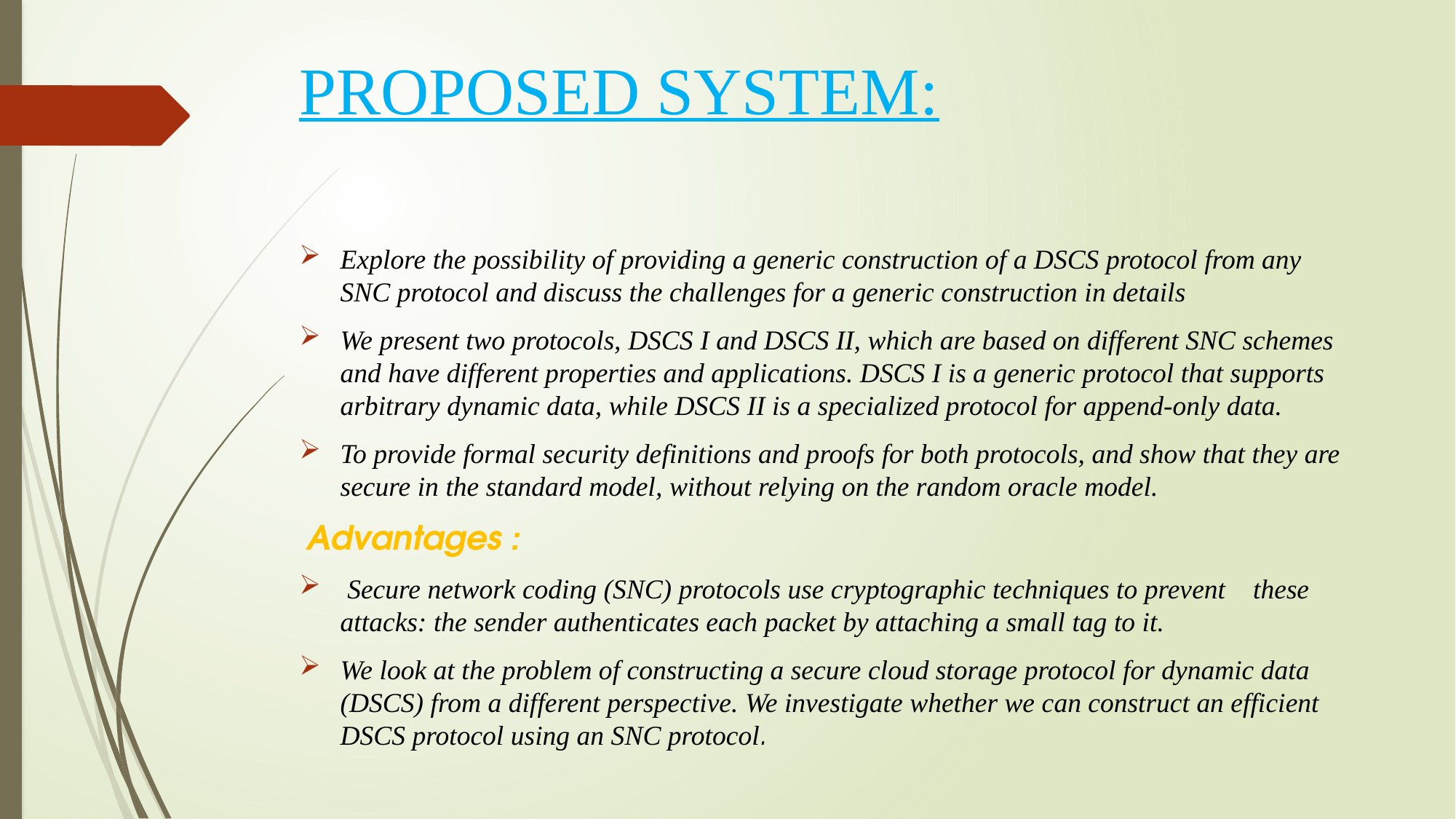

# PROPOSED SYSTEM:
Explore the possibility of providing a generic construction of a DSCS protocol from any SNC protocol and discuss the challenges for a generic construction in details
We present two protocols, DSCS I and DSCS II, which are based on different SNC schemes and have different properties and applications. DSCS I is a generic protocol that supports arbitrary dynamic data, while DSCS II is a specialized protocol for append-only data.
To provide formal security definitions and proofs for both protocols, and show that they are secure in the standard model, without relying on the random oracle model.
 Advantages :
 Secure network coding (SNC) protocols use cryptographic techniques to prevent    these attacks: the sender authenticates each packet by attaching a small tag to it.
We look at the problem of constructing a secure cloud storage protocol for dynamic data (DSCS) from a different perspective. We investigate whether we can construct an efficient DSCS protocol using an SNC protocol.